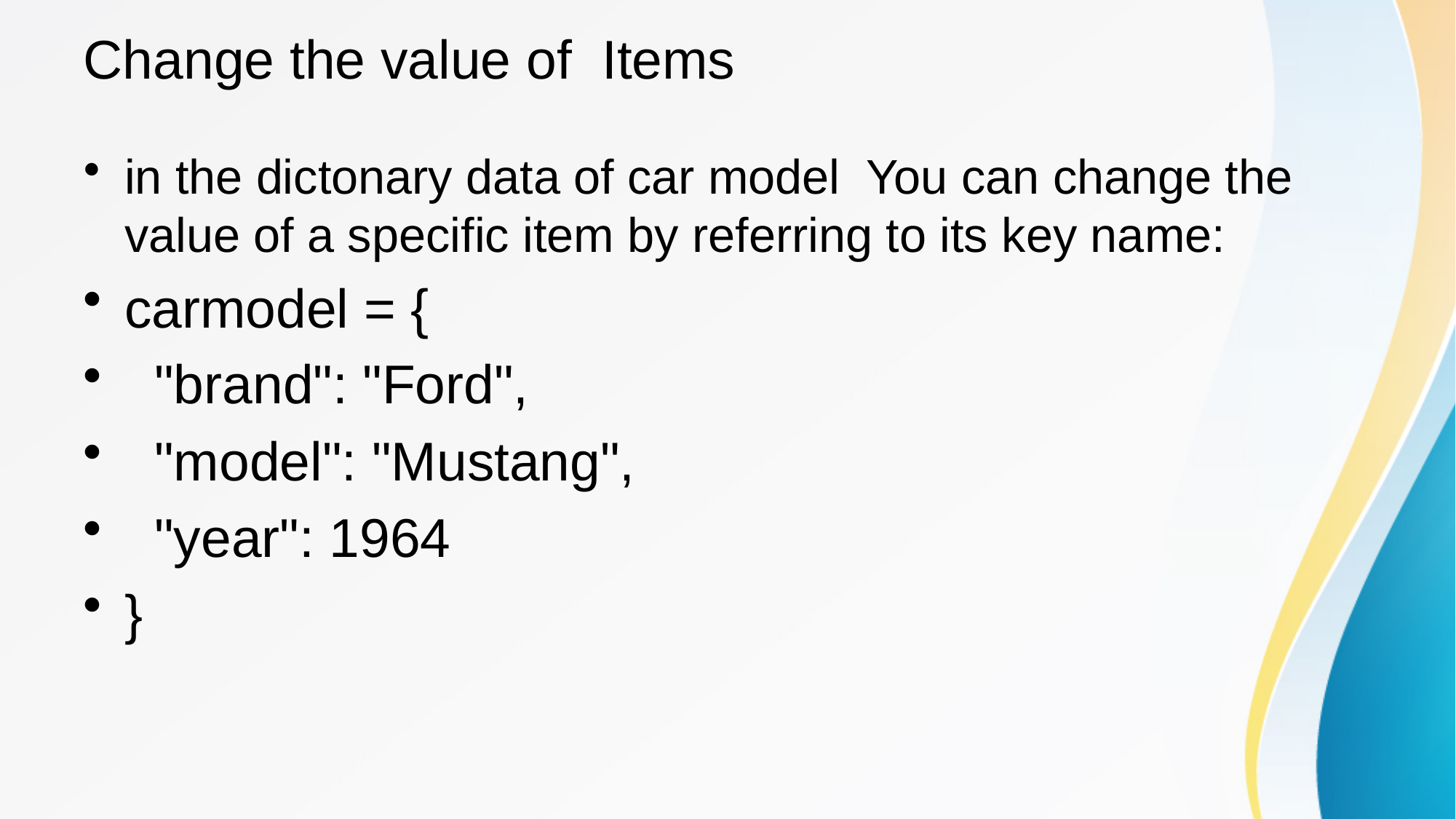

# Change the value of  Items
in the dictonary data of car model  You can change the value of a specific item by referring to its key name:
carmodel = {
  "brand": "Ford",
  "model": "Mustang",
  "year": 1964
}